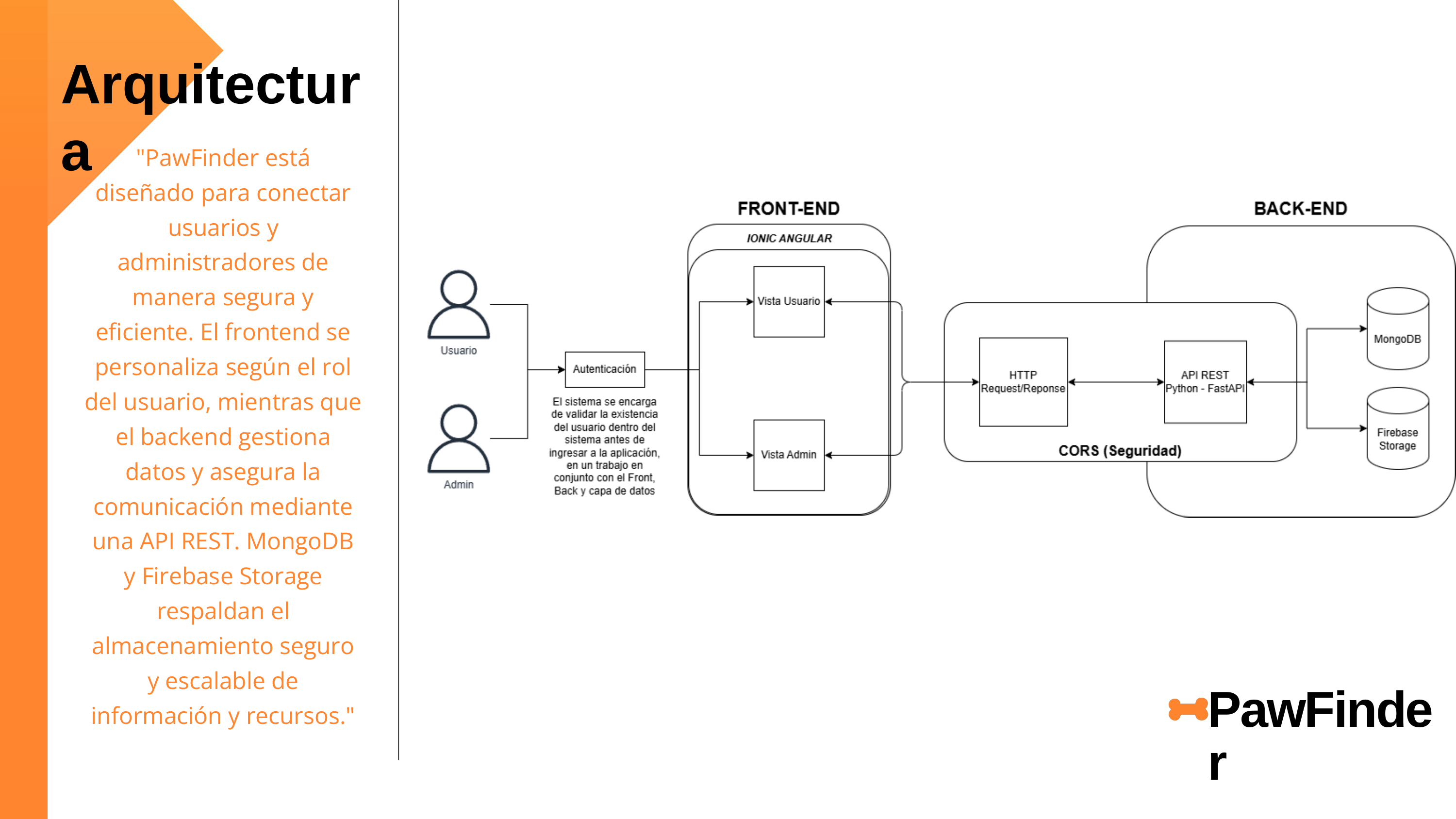

Arquitectura
"PawFinder está diseñado para conectar usuarios y administradores de manera segura y eficiente. El frontend se personaliza según el rol del usuario, mientras que el backend gestiona datos y asegura la comunicación mediante una API REST. MongoDB y Firebase Storage respaldan el almacenamiento seguro y escalable de información y recursos."

PawFinder